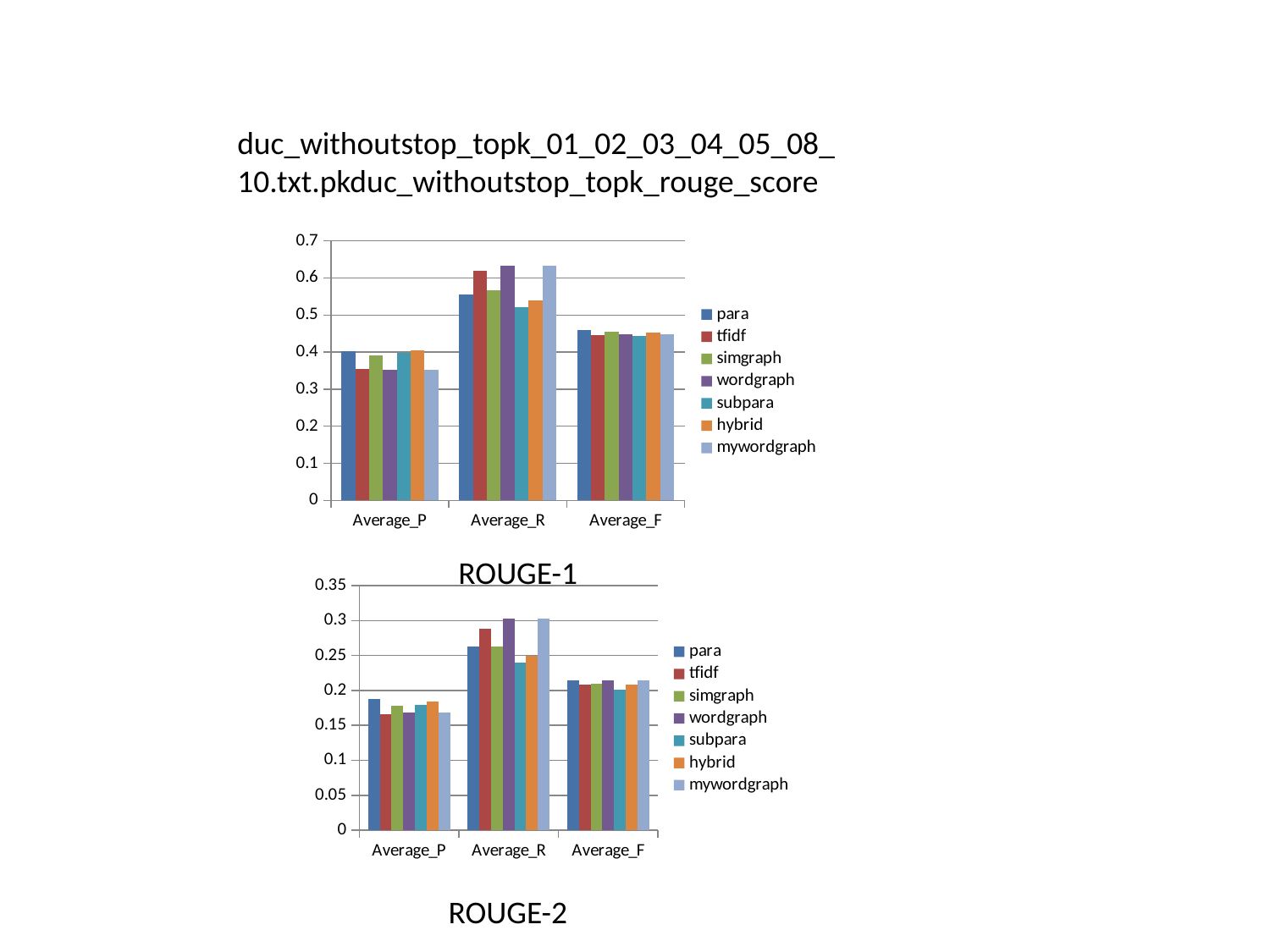

duc_withoutstop_topk_01_02_03_04_05_08_10.txt.pkduc_withoutstop_topk_rouge_score

### Chart

| Category | para | tfidf | simgraph | wordgraph | subpara | hybrid | mywordgraph |
|---|---|---|---|---|---|---|---|
| Average_P | 0.40295 | 0.3542 | 0.39107 | 0.35162 | 0.39798 | 0.40402 | 0.35162 |
| Average_R | 0.55608 | 0.61962 | 0.56628 | 0.63336 | 0.52135 | 0.5397 | 0.63336 |
| Average_F | 0.45894 | 0.44616 | 0.45528 | 0.44754 | 0.44252 | 0.4535 | 0.44754 |
ROUGE-1

### Chart

| Category | para | tfidf | simgraph | wordgraph | subpara | hybrid | mywordgraph |
|---|---|---|---|---|---|---|---|
| Average_P | 0.18754 | 0.16556 | 0.17866 | 0.16876 | 0.17906 | 0.18357 | 0.16876 |
| Average_R | 0.26247 | 0.2889 | 0.26232 | 0.3025 | 0.23946 | 0.25016 | 0.3025 |
| Average_F | 0.21497 | 0.20828 | 0.2091 | 0.21435 | 0.20081 | 0.20786 | 0.21435 |
ROUGE-2